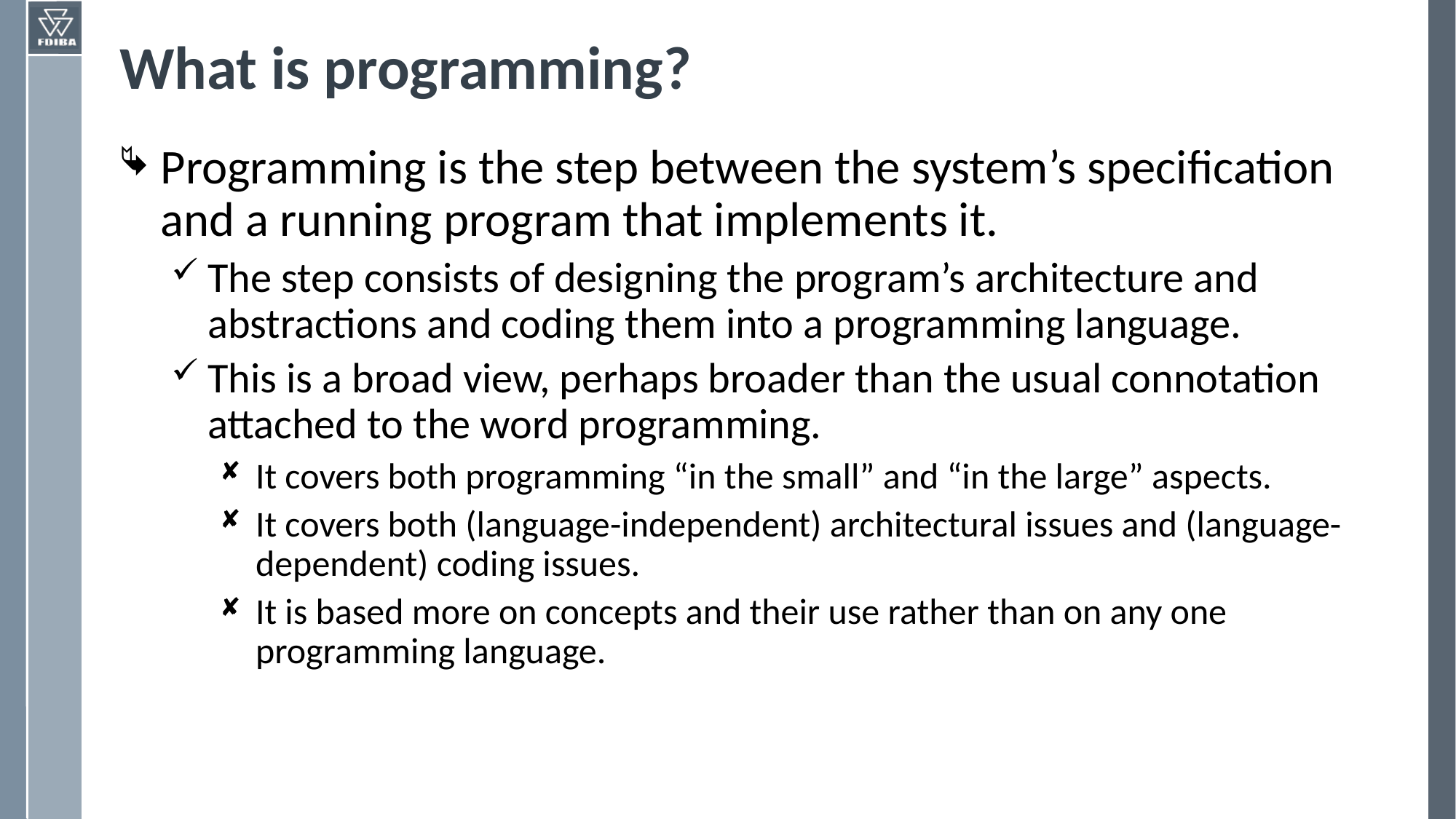

# What is programming?
Programming is the step between the system’s specification and a running program that implements it.
The step consists of designing the program’s architecture and abstractions and coding them into a programming language.
This is a broad view, perhaps broader than the usual connotation attached to the word programming.
It covers both programming “in the small” and “in the large” aspects.
It covers both (language-independent) architectural issues and (language-dependent) coding issues.
It is based more on concepts and their use rather than on any one programming language.